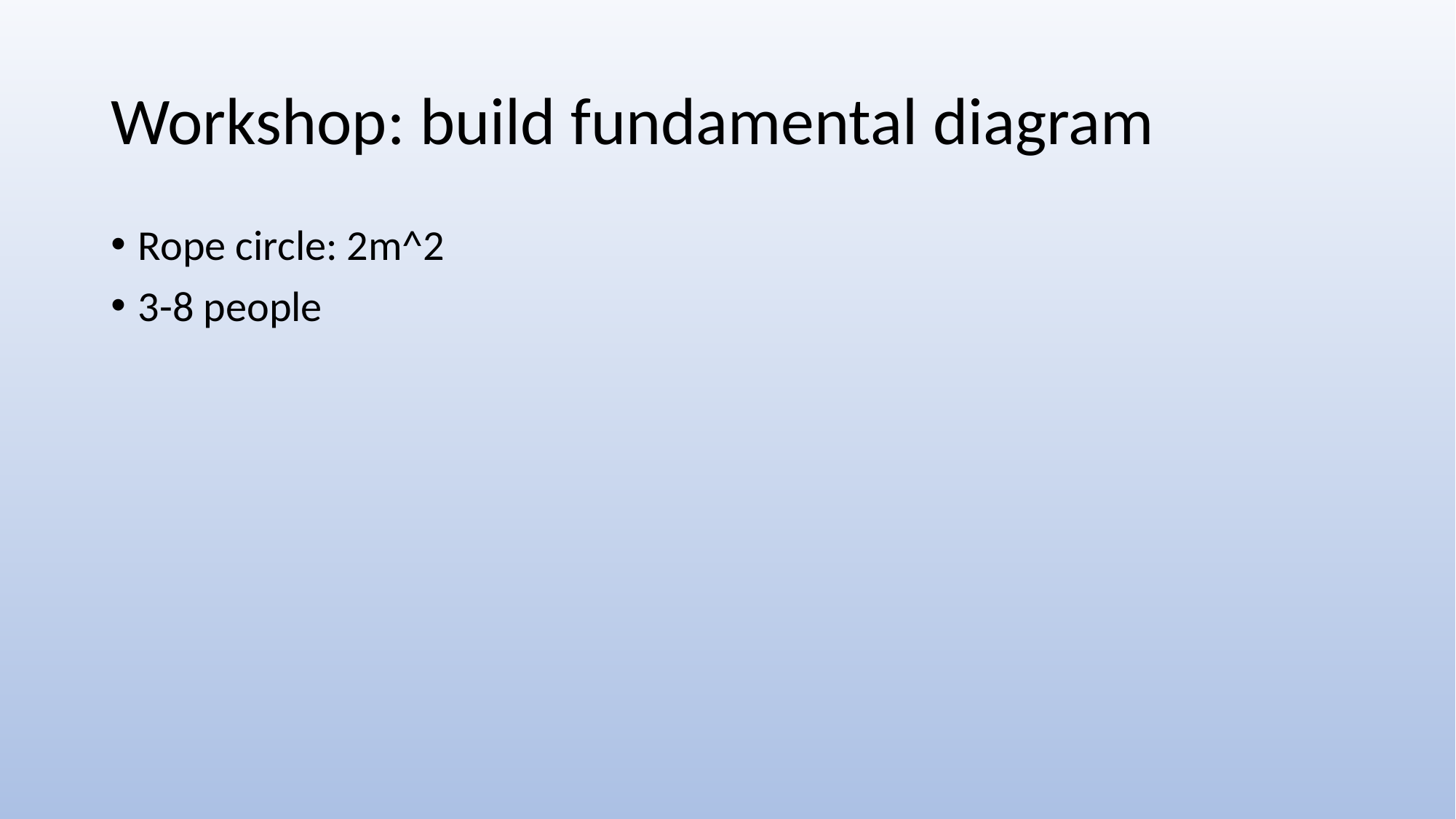

# Workshop: build fundamental diagram
Rope circle: 2m^2
3-8 people